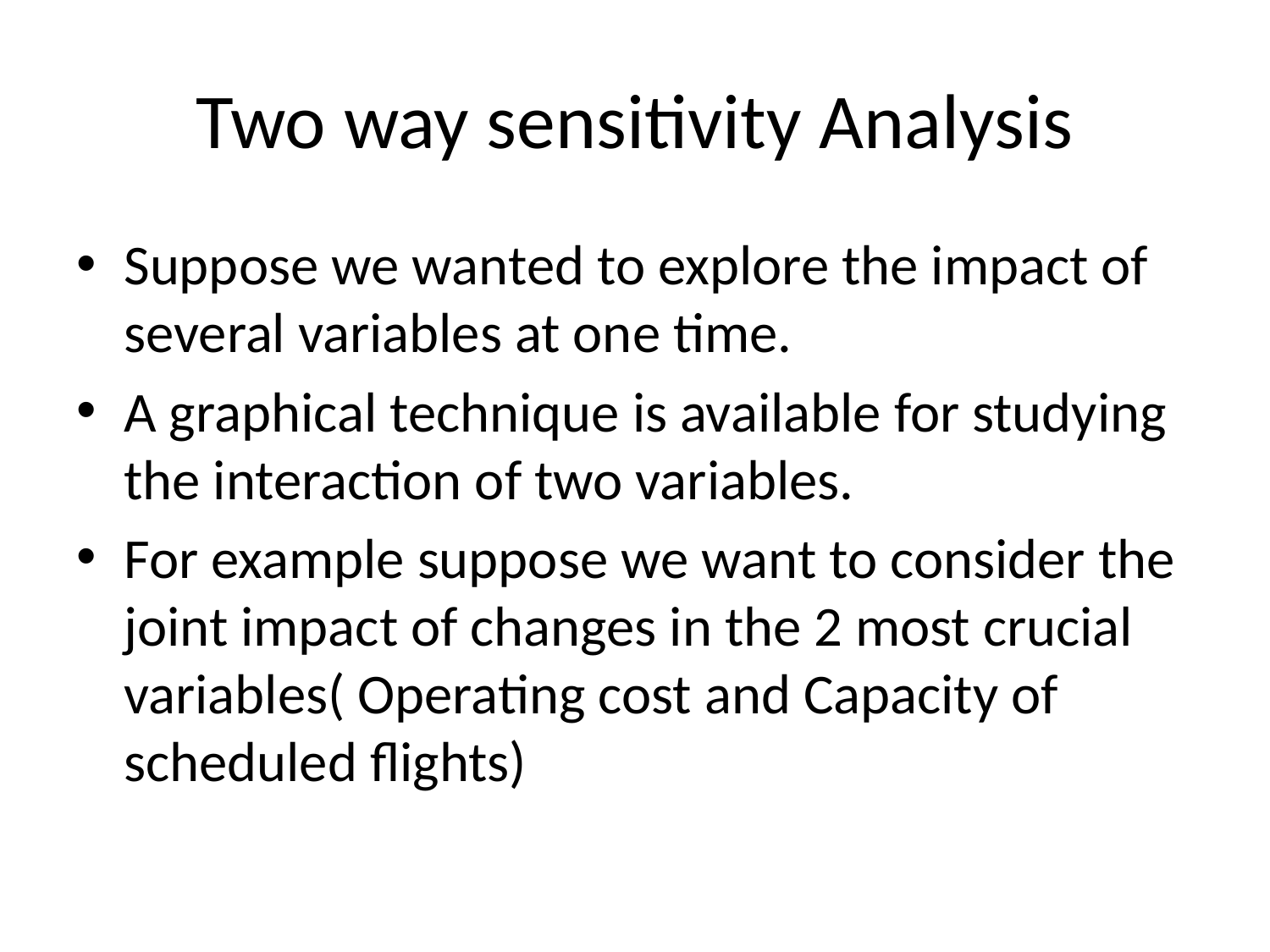

# Two way sensitivity Analysis
Suppose we wanted to explore the impact of several variables at one time.
A graphical technique is available for studying the interaction of two variables.
For example suppose we want to consider the joint impact of changes in the 2 most crucial variables( Operating cost and Capacity of scheduled flights)